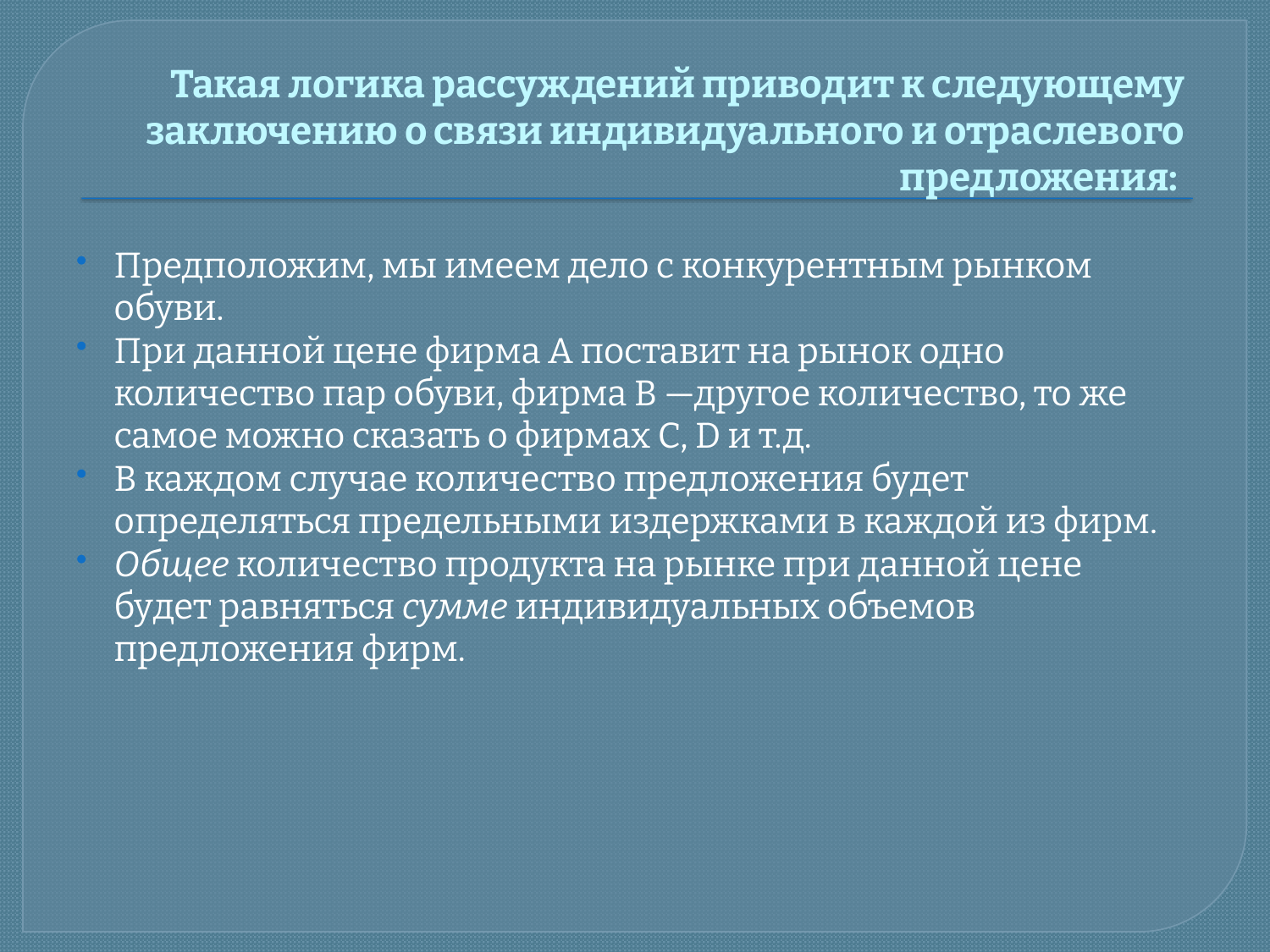

# Такая логика рассуждений приводит к следующему заключению о связи индивидуального и отраслевого предложения:
Предположим, мы имеем дело с конкурентным рынком обуви.
При данной цене фирма А поставит на рынок одно количество пар обуви, фирма В —другое количество, то же самое можно сказать о фирмах С, D и т.д.
В каждом случае количество предложения будет определяться предельными издержками в каждой из фирм.
Общее количество продукта на рынке при данной цене будет равняться сумме индивидуальных объемов предложения фирм.